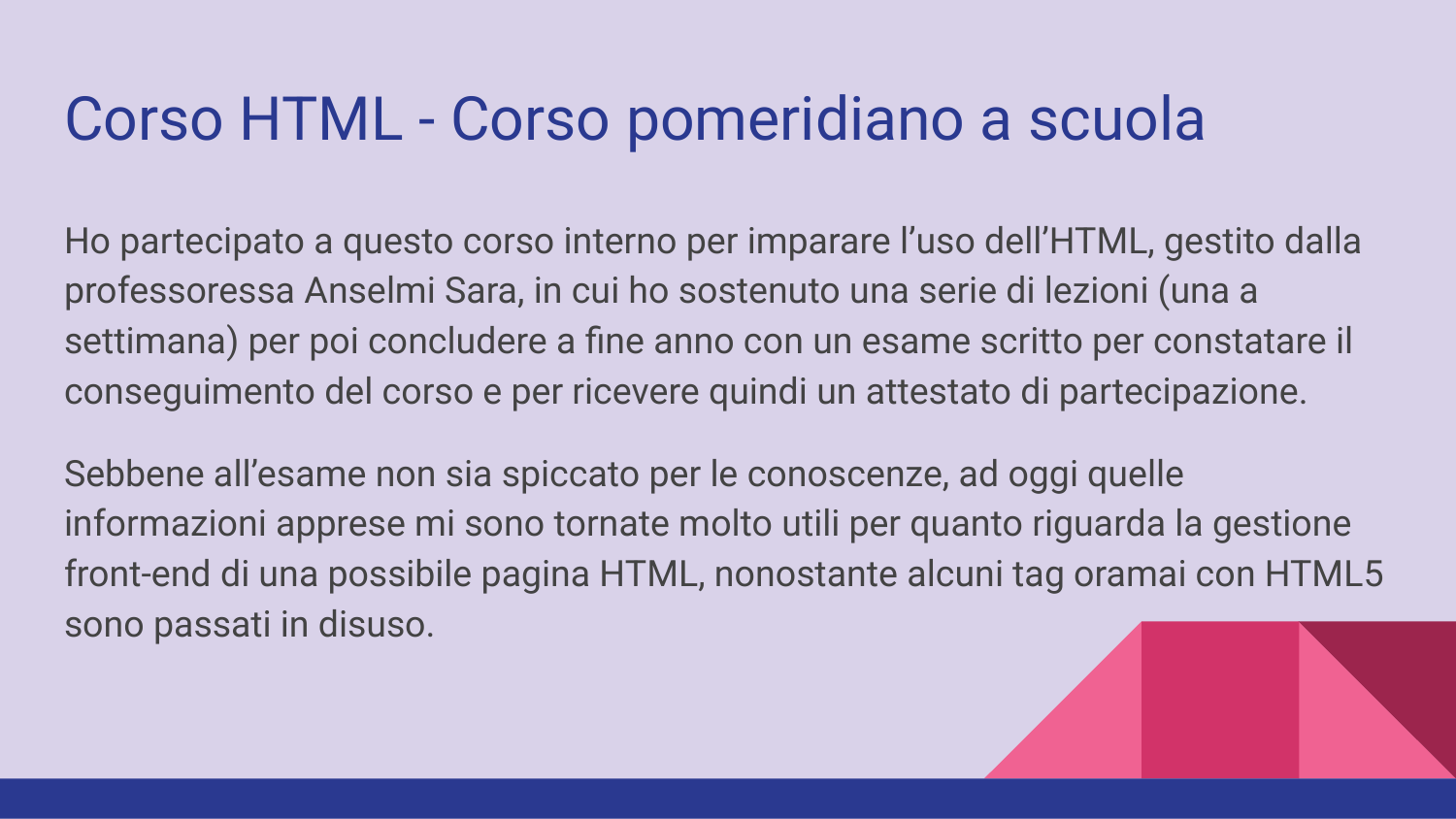

# Corso HTML - Corso pomeridiano a scuola
Ho partecipato a questo corso interno per imparare l’uso dell’HTML, gestito dalla professoressa Anselmi Sara, in cui ho sostenuto una serie di lezioni (una a settimana) per poi concludere a fine anno con un esame scritto per constatare il conseguimento del corso e per ricevere quindi un attestato di partecipazione.
Sebbene all’esame non sia spiccato per le conoscenze, ad oggi quelle informazioni apprese mi sono tornate molto utili per quanto riguarda la gestione front-end di una possibile pagina HTML, nonostante alcuni tag oramai con HTML5 sono passati in disuso.